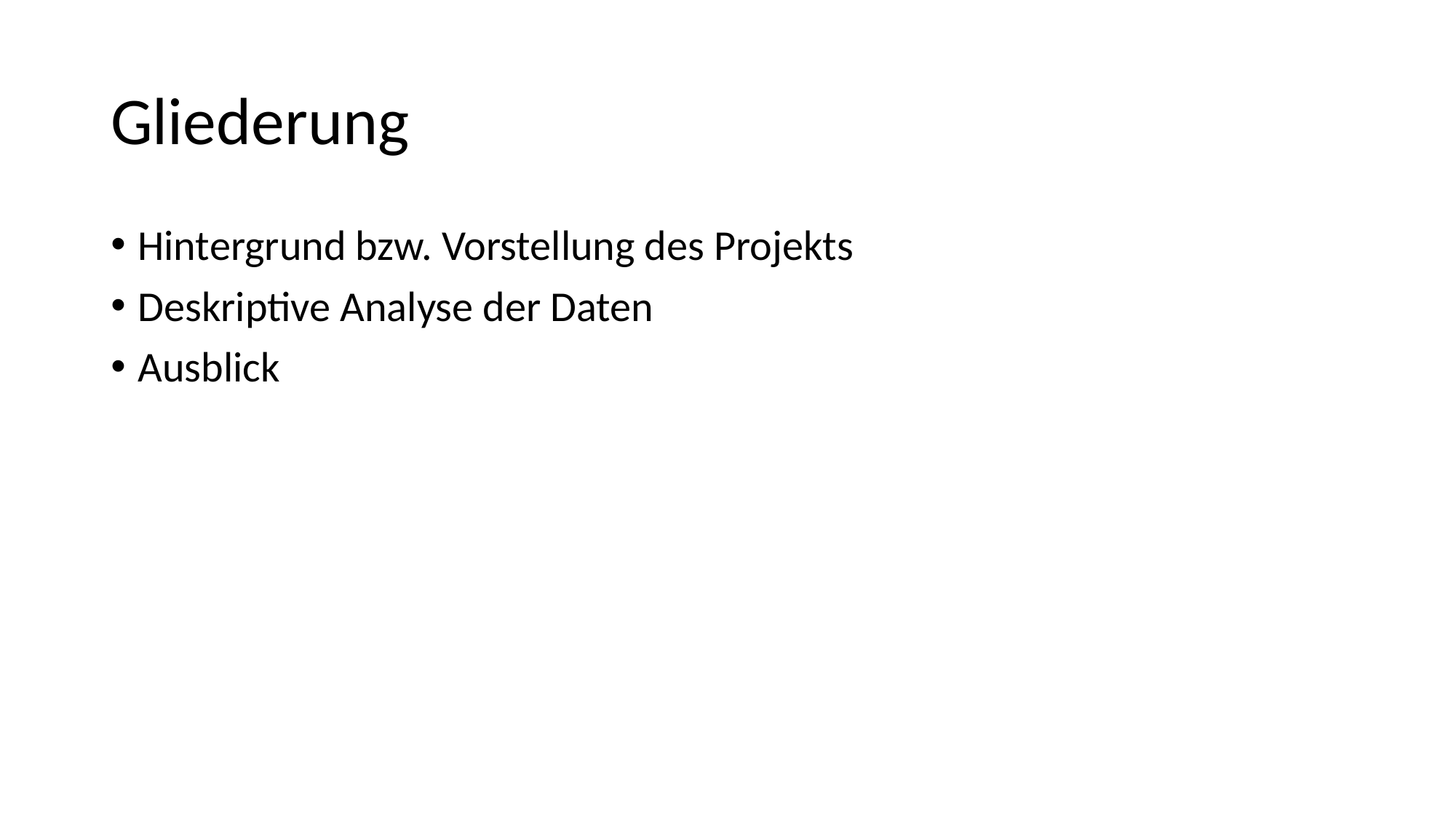

Gliederung
Hintergrund bzw. Vorstellung des Projekts
Deskriptive Analyse der Daten
Ausblick